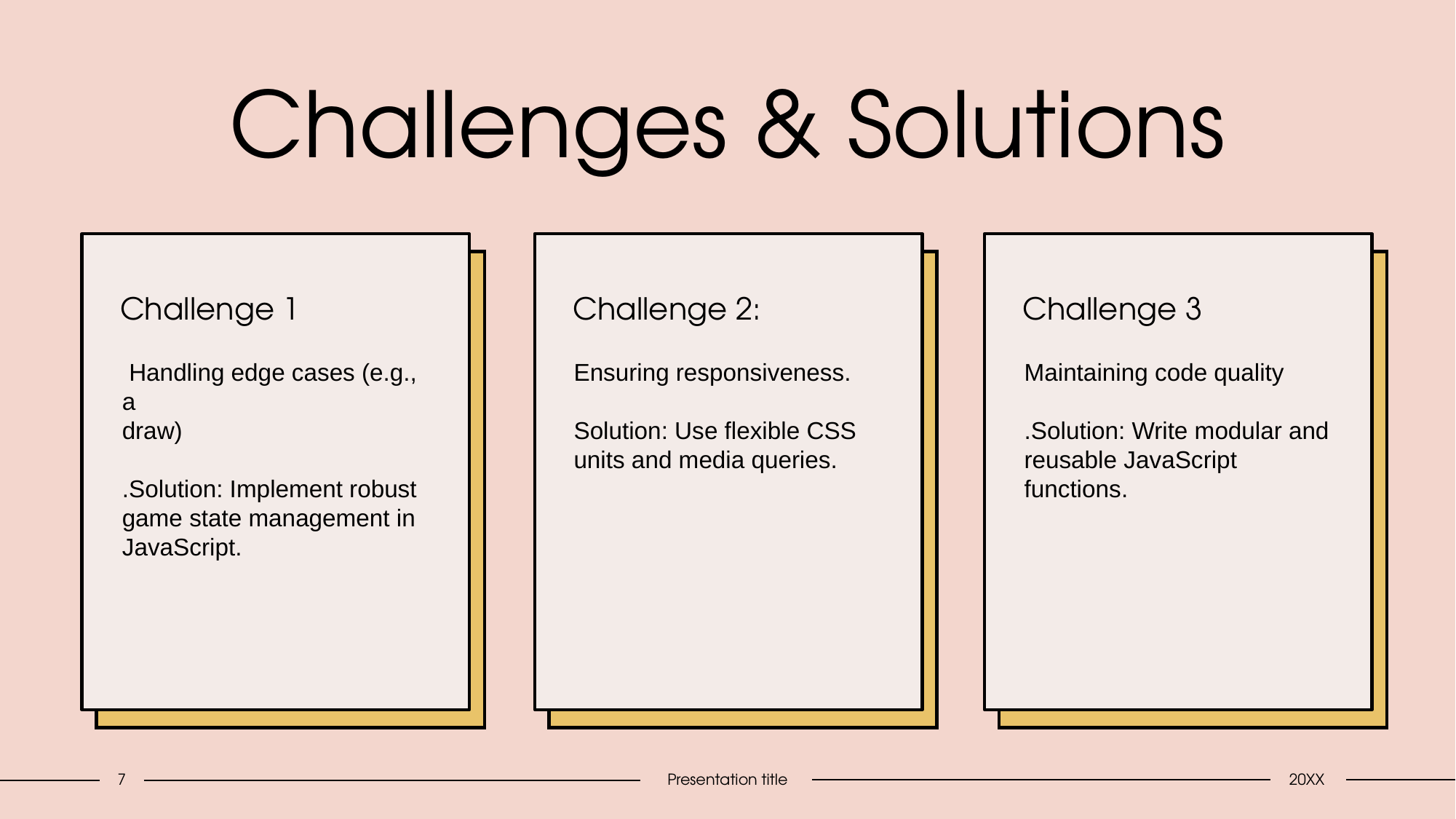

# Challenges & Solutions
Challenge 1
Challenge 2:
Challenge 3
 Handling edge cases (e.g., a
draw)

.Solution: Implement robust game state management in JavaScript.
Ensuring responsiveness.

Solution: Use flexible CSS units and media queries.
Maintaining code quality

.Solution: Write modular and reusable JavaScript functions.
7
Presentation title
20XX